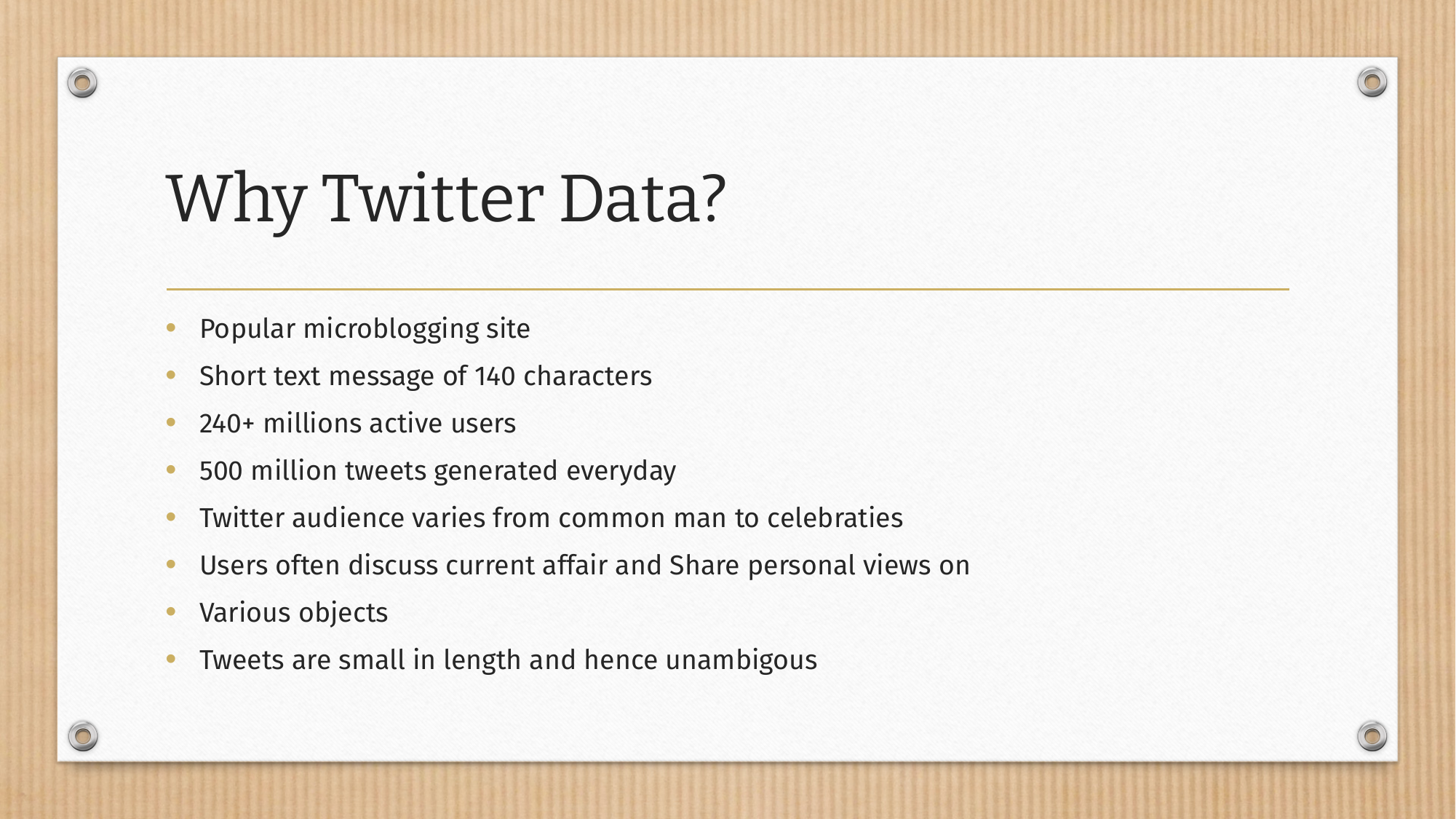

# Why Twitter Data?
Popular microblogging site
Short text message of 140 characters
240+ millions active users
500 million tweets generated everyday
Twitter audience varies from common man to celebraties
Users often discuss current affair and Share personal views on
Various objects
Tweets are small in length and hence unambigous